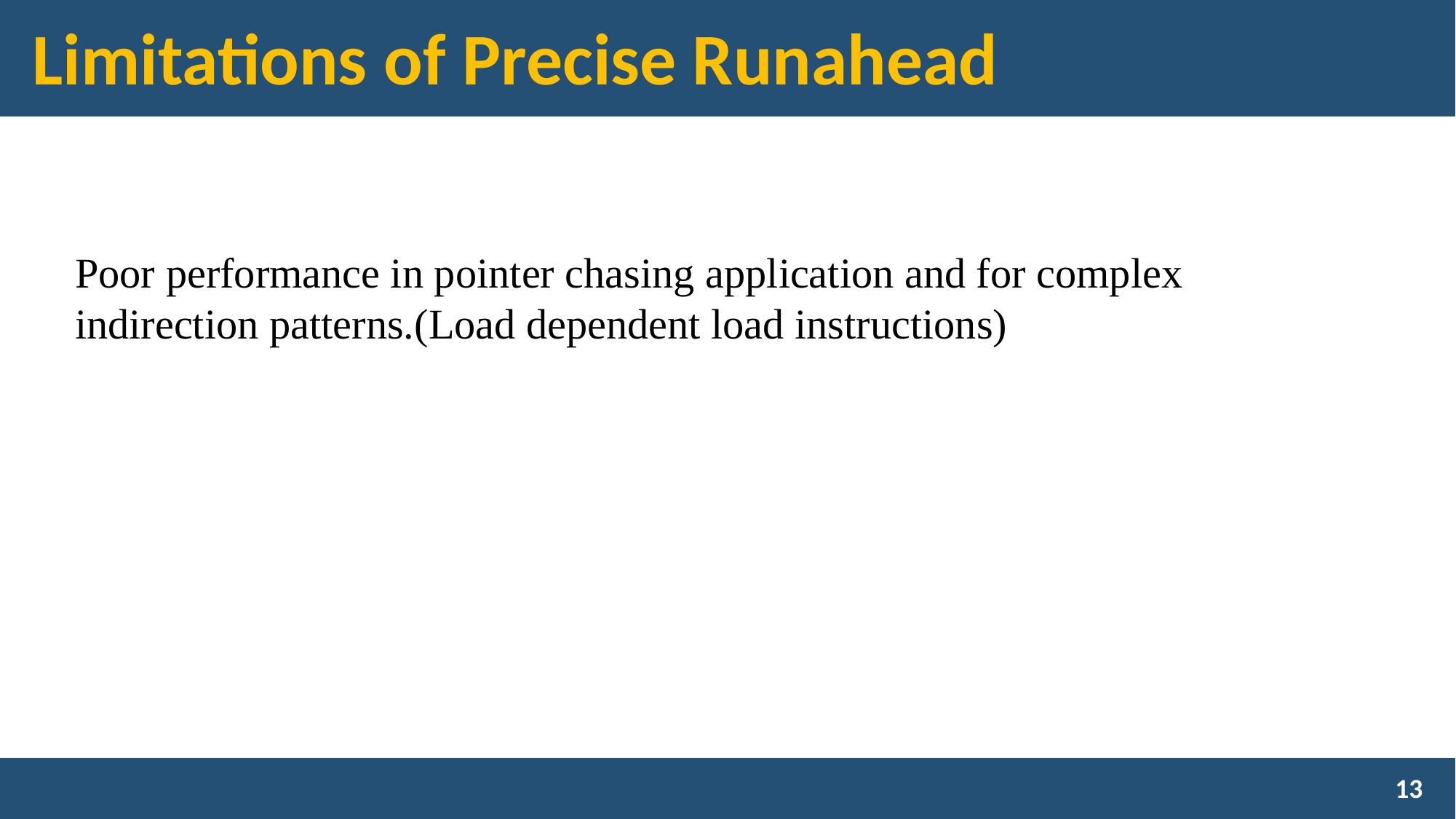

# Limitations of Precise Runahead
Poor performance in pointer chasing application and for complex indirection patterns.(Load dependent load instructions)

13